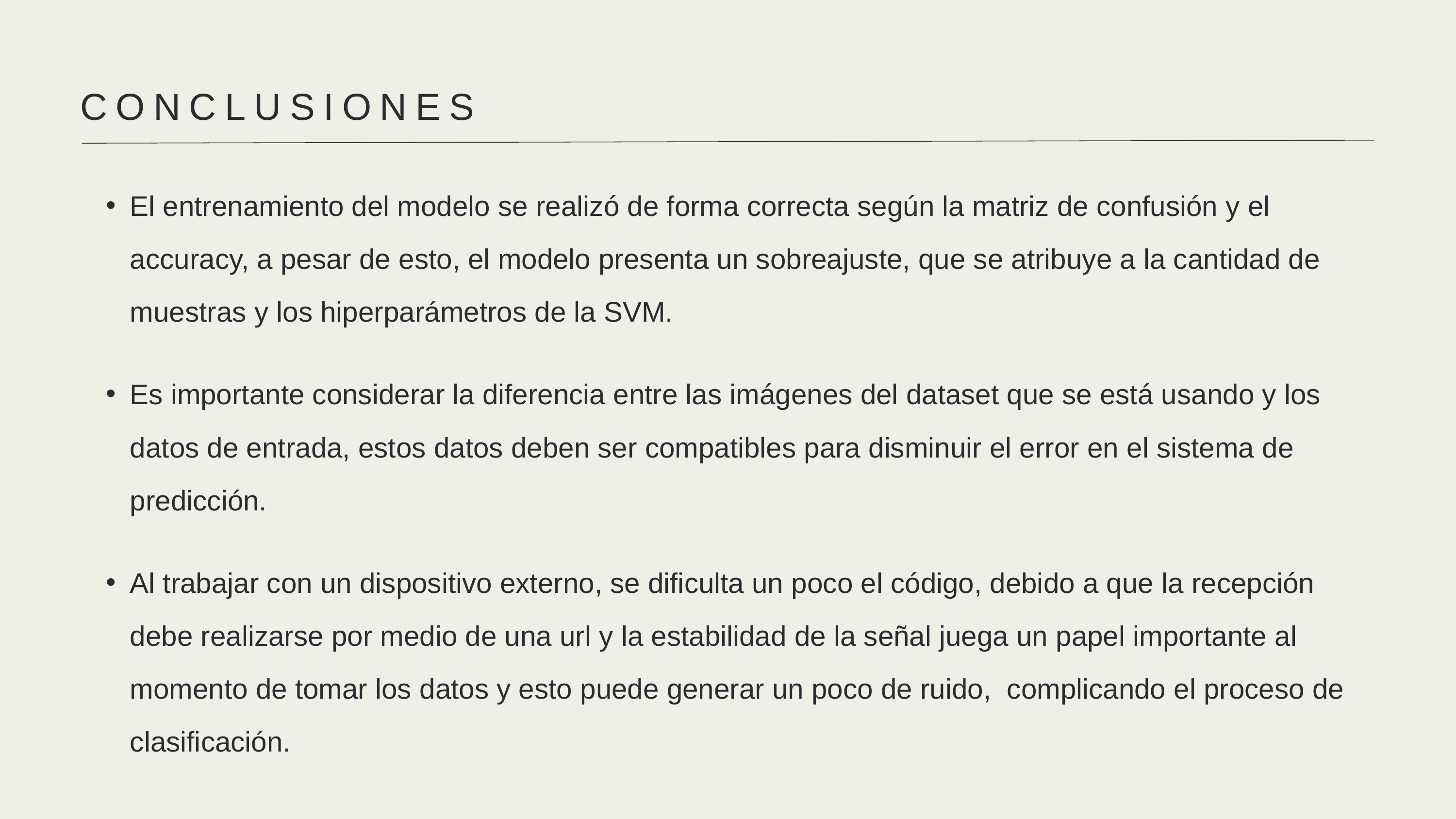

CONCLUSIONES

El entrenamiento del modelo se realizó de forma correcta según la matriz de confusión y el accuracy, a pesar de esto, el modelo presenta un sobreajuste, que se atribuye a la cantidad de muestras y los hiperparámetros de la SVM.

Es importante considerar la diferencia entre las imágenes del dataset que se está usando y los datos de entrada, estos datos deben ser compatibles para disminuir el error en el sistema de predicción.

Al trabajar con un dispositivo externo, se dificulta un poco el código, debido a que la recepción debe realizarse por medio de una url y la estabilidad de la señal juega un papel importante al momento de tomar los datos y esto puede generar un poco de ruido,  complicando el proceso de clasificación.